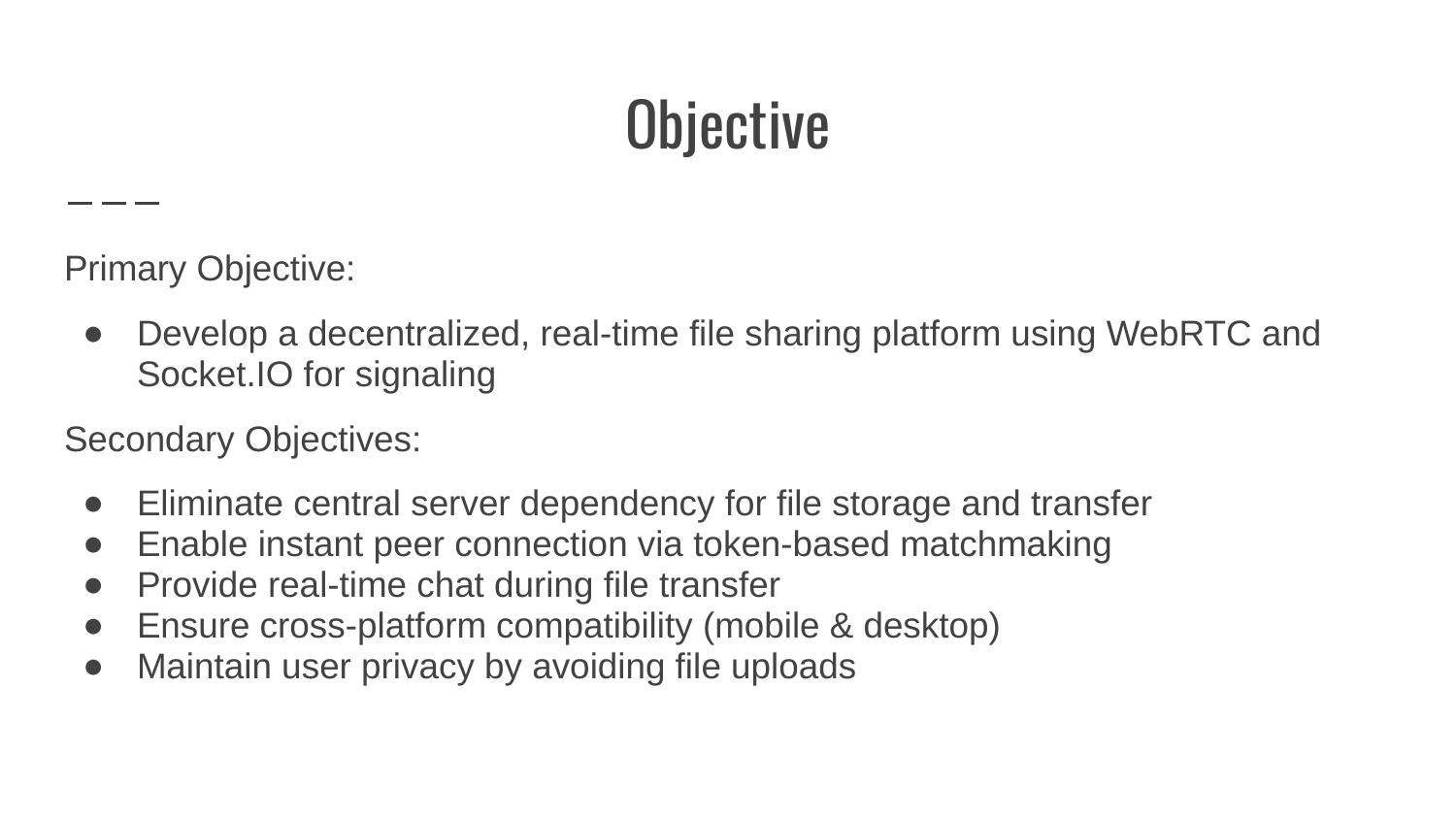

# Objective
Primary Objective:
Develop a decentralized, real-time file sharing platform using WebRTC and Socket.IO for signaling
Secondary Objectives:
Eliminate central server dependency for file storage and transfer
Enable instant peer connection via token-based matchmaking
Provide real-time chat during file transfer
Ensure cross-platform compatibility (mobile & desktop)
Maintain user privacy by avoiding file uploads